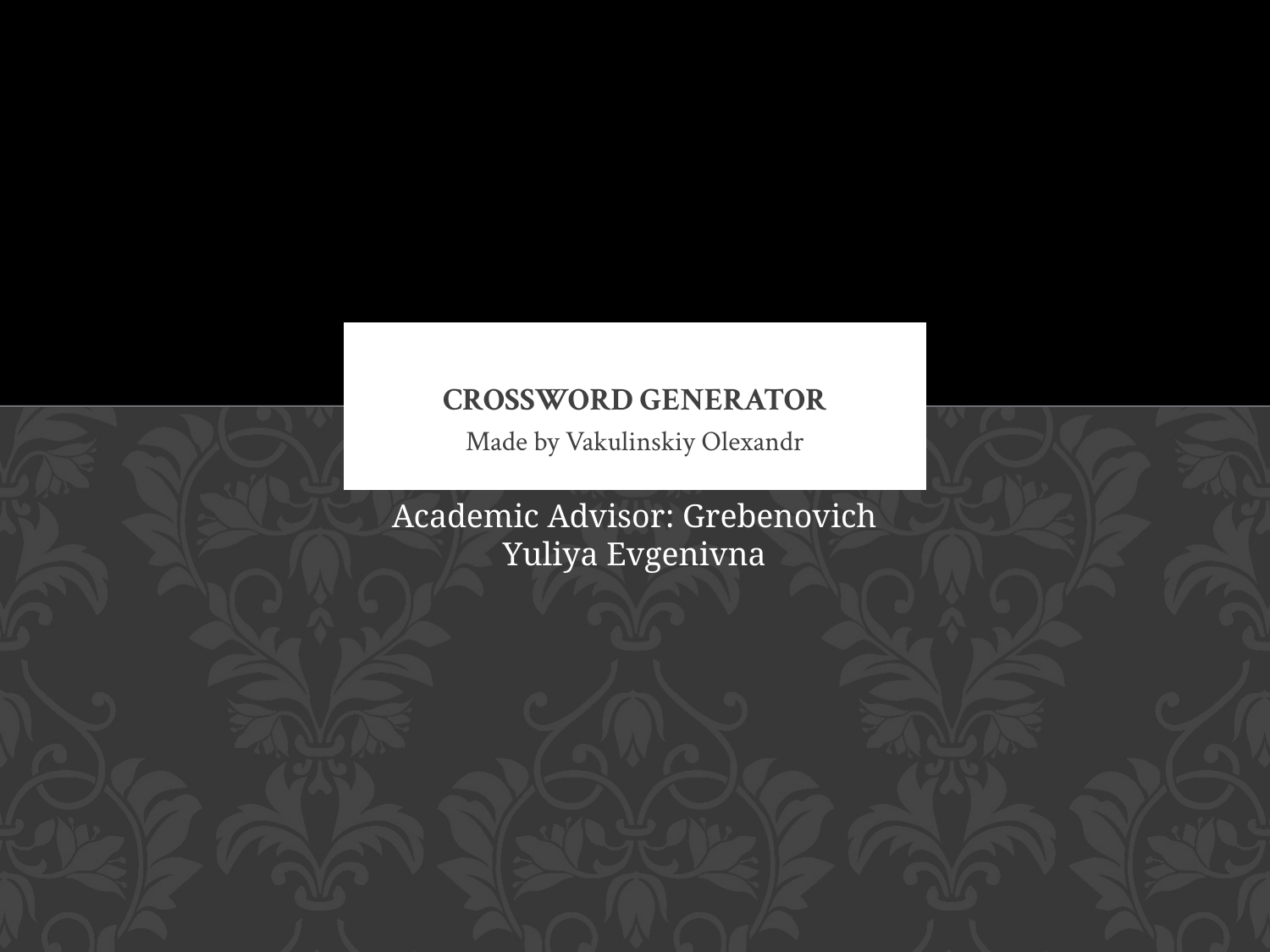

# Crossword Generator
Made by Vakulinskiy Olexandr
Academic Advisor: Grebenovich Yuliya Evgenivna